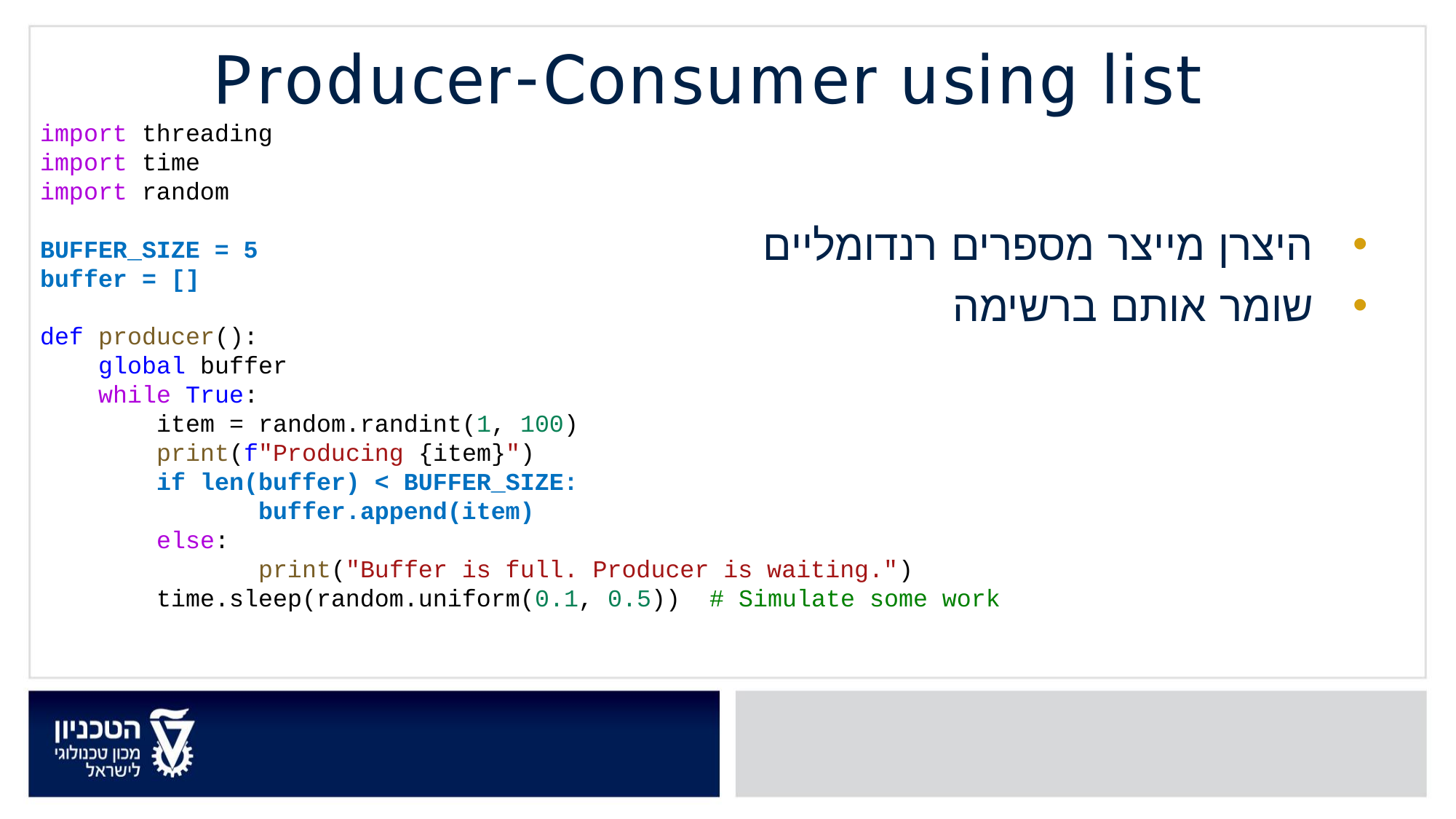

Producer-Consumer using list

import threading
import time
import random
BUFFER_SIZE = 5
buffer = []
def producer():
    global buffer
    while True:
        item = random.randint(1, 100)
        print(f"Producing {item}")
        if len(buffer) < BUFFER_SIZE:
        	buffer.append(item)
        else:
               print("Buffer is full. Producer is waiting.")
        time.sleep(random.uniform(0.1, 0.5))  # Simulate some work
היצרן מייצר מספרים רנדומליים
שומר אותם ברשימה